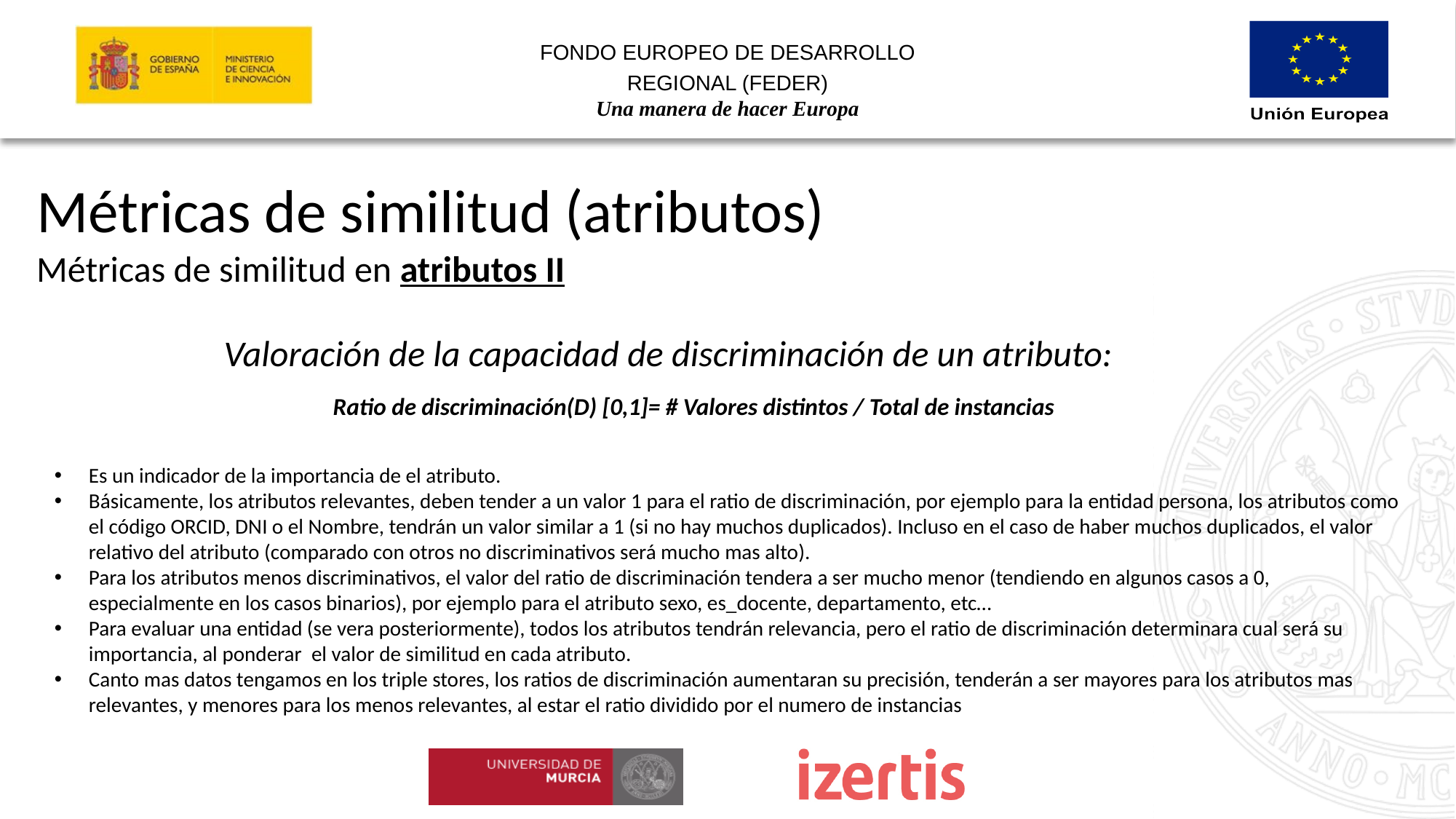

Métricas de similitud (atributos)
Métricas de similitud en atributos II

Valoración de la capacidad de discriminación de un atributo:

	Ratio de discriminación(D) [0,1]= # Valores distintos / Total de instancias

Es un indicador de la importancia de el atributo.
Básicamente, los atributos relevantes, deben tender a un valor 1 para el ratio de discriminación, por ejemplo para la entidad persona, los atributos como el código ORCID, DNI o el Nombre, tendrán un valor similar a 1 (si no hay muchos duplicados). Incluso en el caso de haber muchos duplicados, el valor relativo del atributo (comparado con otros no discriminativos será mucho mas alto).
Para los atributos menos discriminativos, el valor del ratio de discriminación tendera a ser mucho menor (tendiendo en algunos casos a 0, especialmente en los casos binarios), por ejemplo para el atributo sexo, es_docente, departamento, etc…
Para evaluar una entidad (se vera posteriormente), todos los atributos tendrán relevancia, pero el ratio de discriminación determinara cual será su importancia, al ponderar  el valor de similitud en cada atributo.
Canto mas datos tengamos en los triple stores, los ratios de discriminación aumentaran su precisión, tenderán a ser mayores para los atributos mas relevantes, y menores para los menos relevantes, al estar el ratio dividido por el numero de instancias